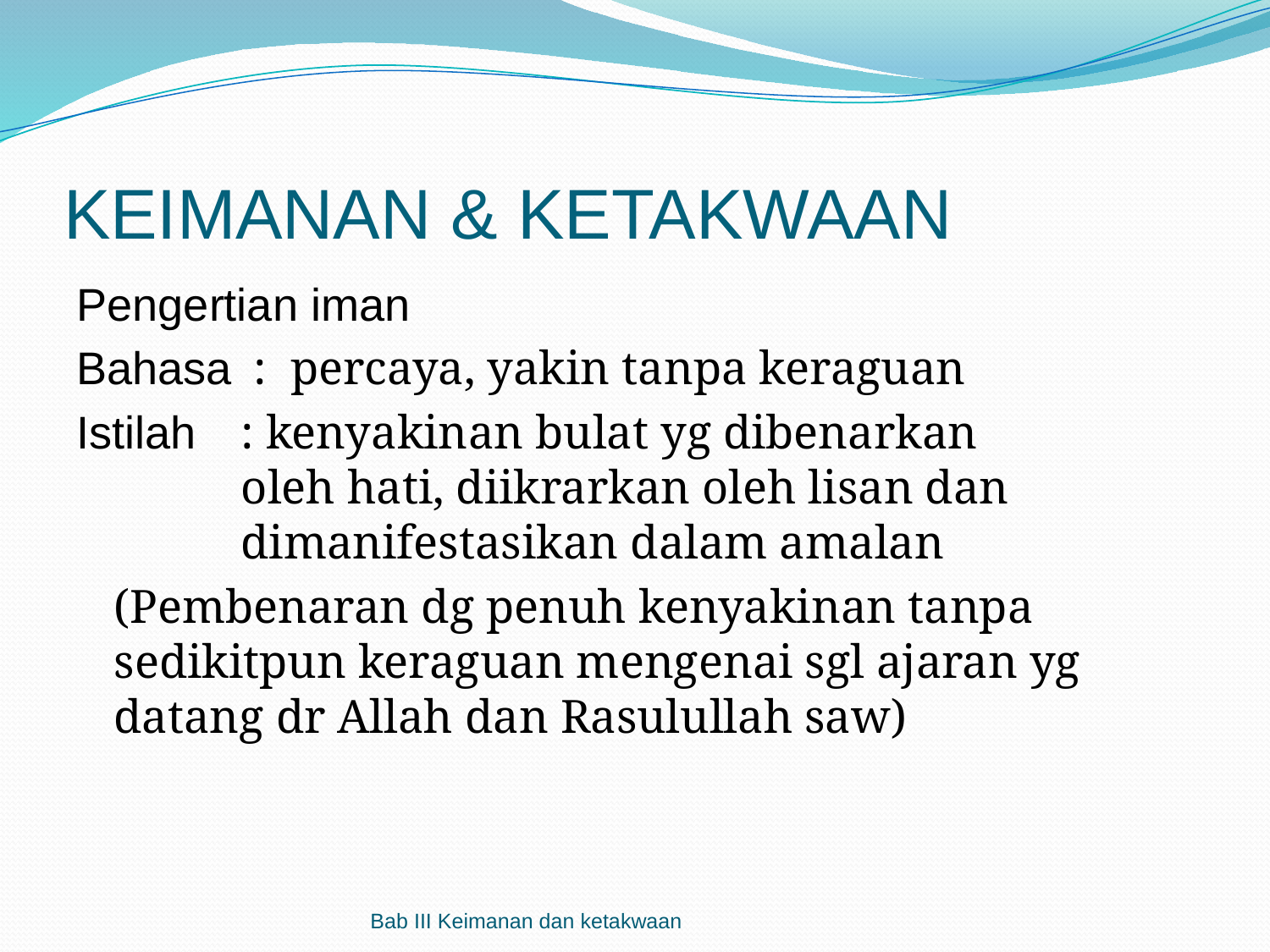

# KEIMANAN & KETAKWAAN
Pengertian iman
Bahasa	 :  percaya, yakin tanpa keraguan
Istilah 	: kenyakinan bulat yg dibenarkan    		oleh hati, diikrarkan oleh lisan dan 		dimanifestasikan dalam amalan
	(Pembenaran dg penuh kenyakinan tanpa sedikitpun keraguan mengenai sgl ajaran yg datang dr Allah dan Rasulullah saw)
Bab III Keimanan dan ketakwaan